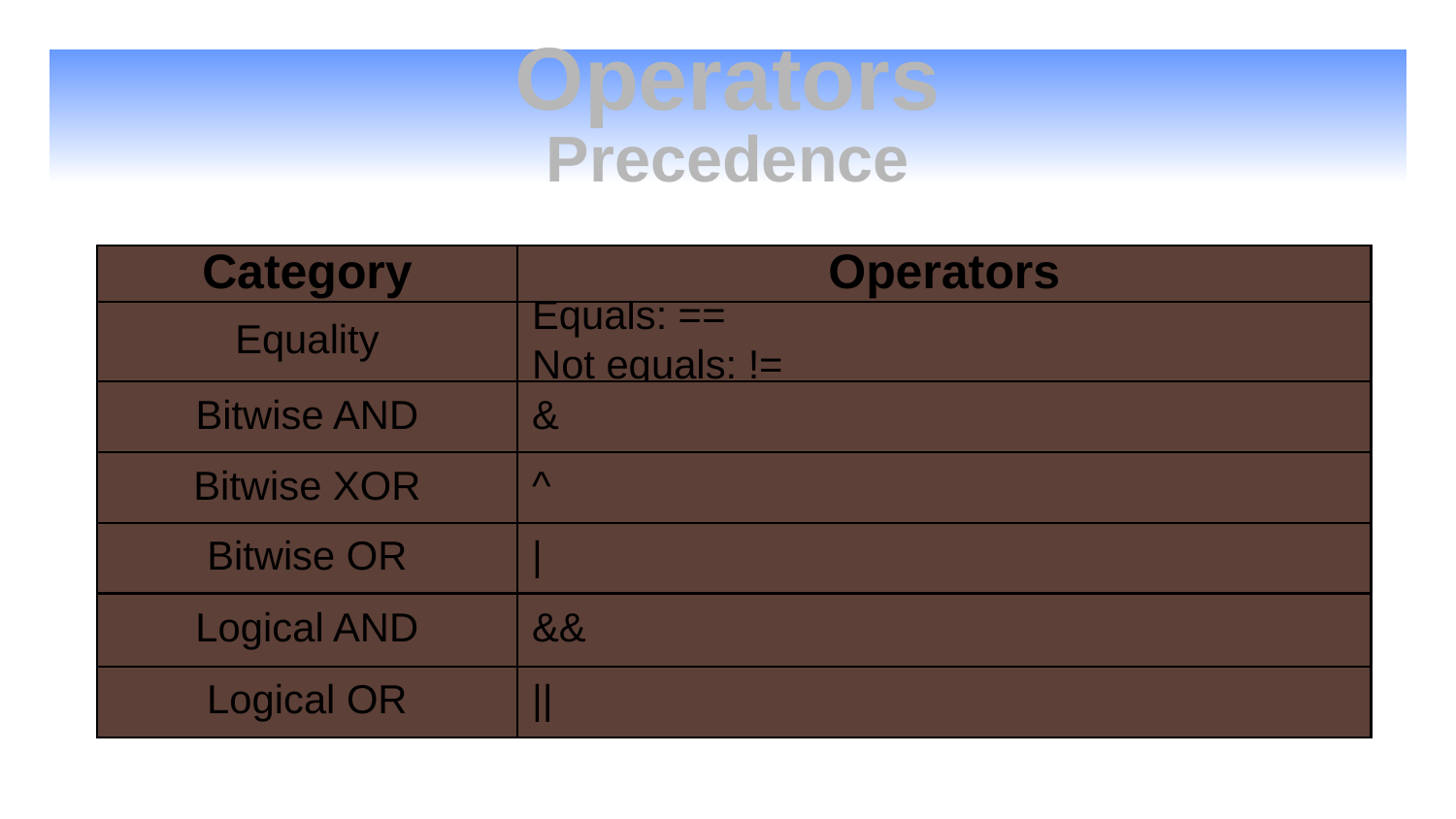

# Operators Precedence
Category
Operators
Equality
Equals: ==
Not equals: !=
Bitwise AND
&
Bitwise XOR
^
Bitwise OR
|
Logical AND
&&
Logical OR
||